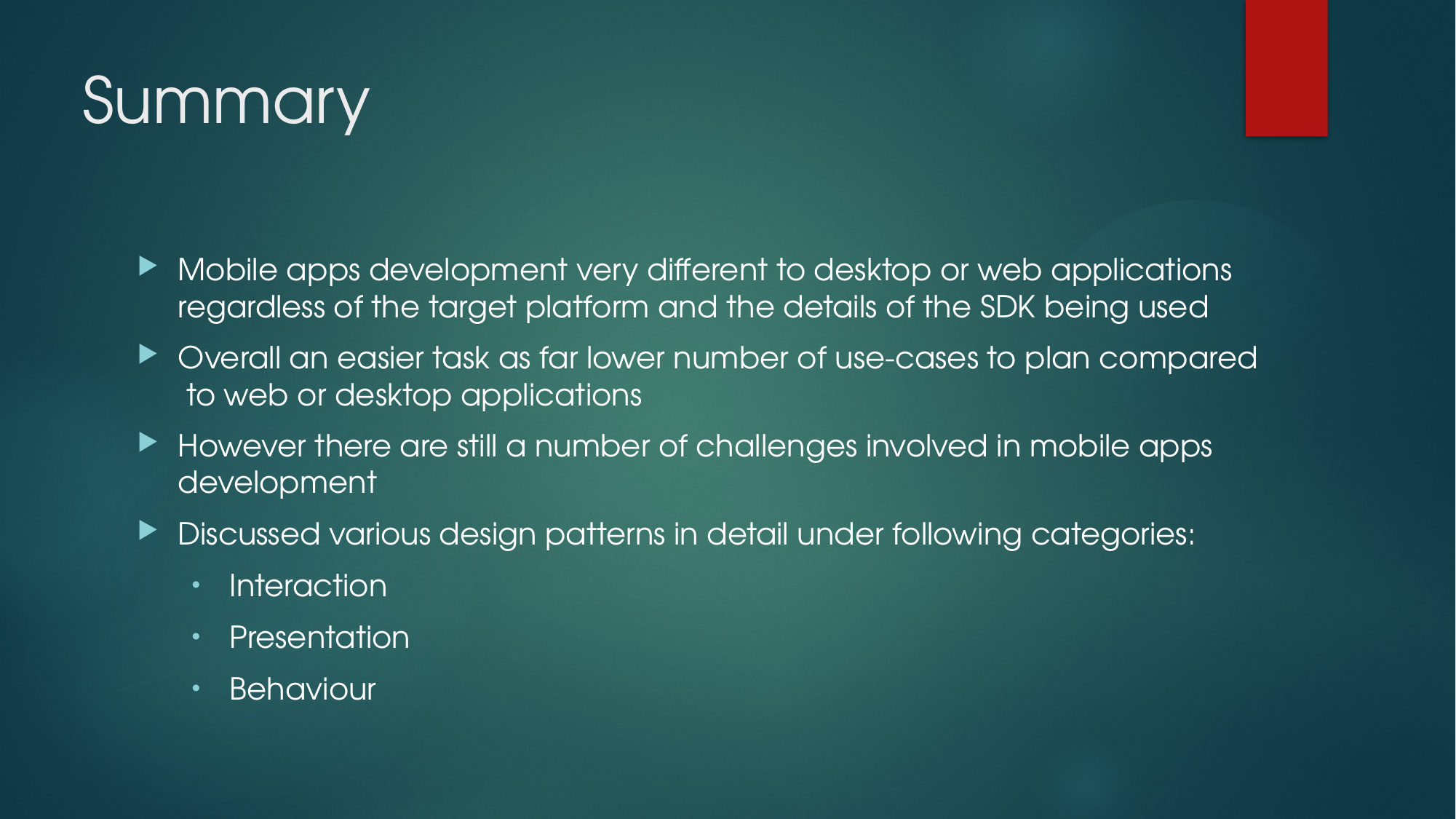

# Summary
Mobile apps development very different to desktop or web applications regardless of the target platform and the details of the SDK being used
Overall an easier task as far lower number of use-cases to plan compared  to web or desktop applications
However there are still a number of challenges involved in mobile apps development
Discussed various design patterns in detail under following categories:
Interaction
Presentation
Behaviour